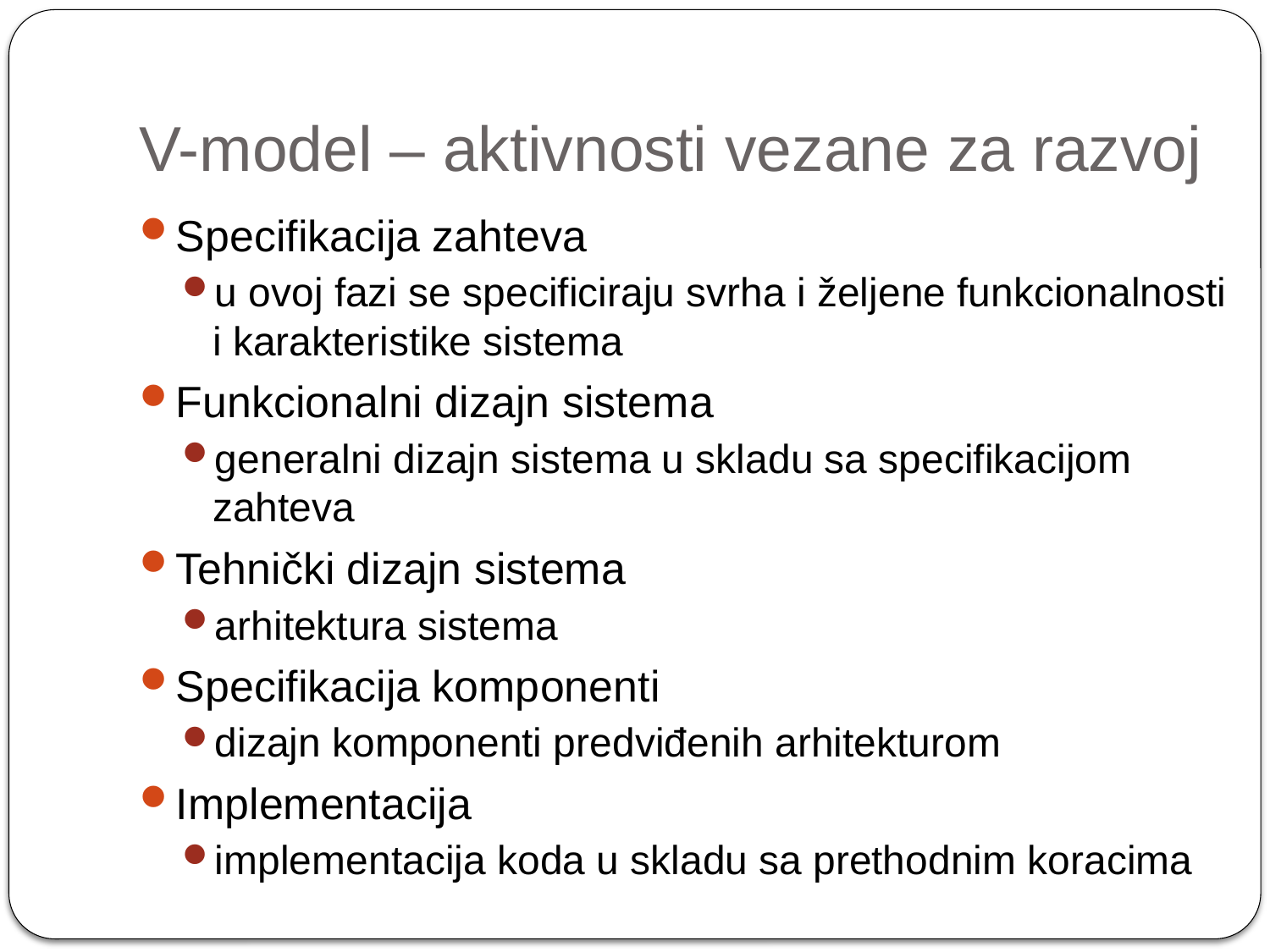

# V-model – aktivnosti vezane za razvoj
Specifikacija zahteva
u ovoj fazi se specificiraju svrha i željene funkcionalnosti i karakteristike sistema
Funkcionalni dizajn sistema
generalni dizajn sistema u skladu sa specifikacijom zahteva
Tehnički dizajn sistema
arhitektura sistema
Specifikacija komponenti
dizajn komponenti predviđenih arhitekturom
Implementacija
implementacija koda u skladu sa prethodnim koracima